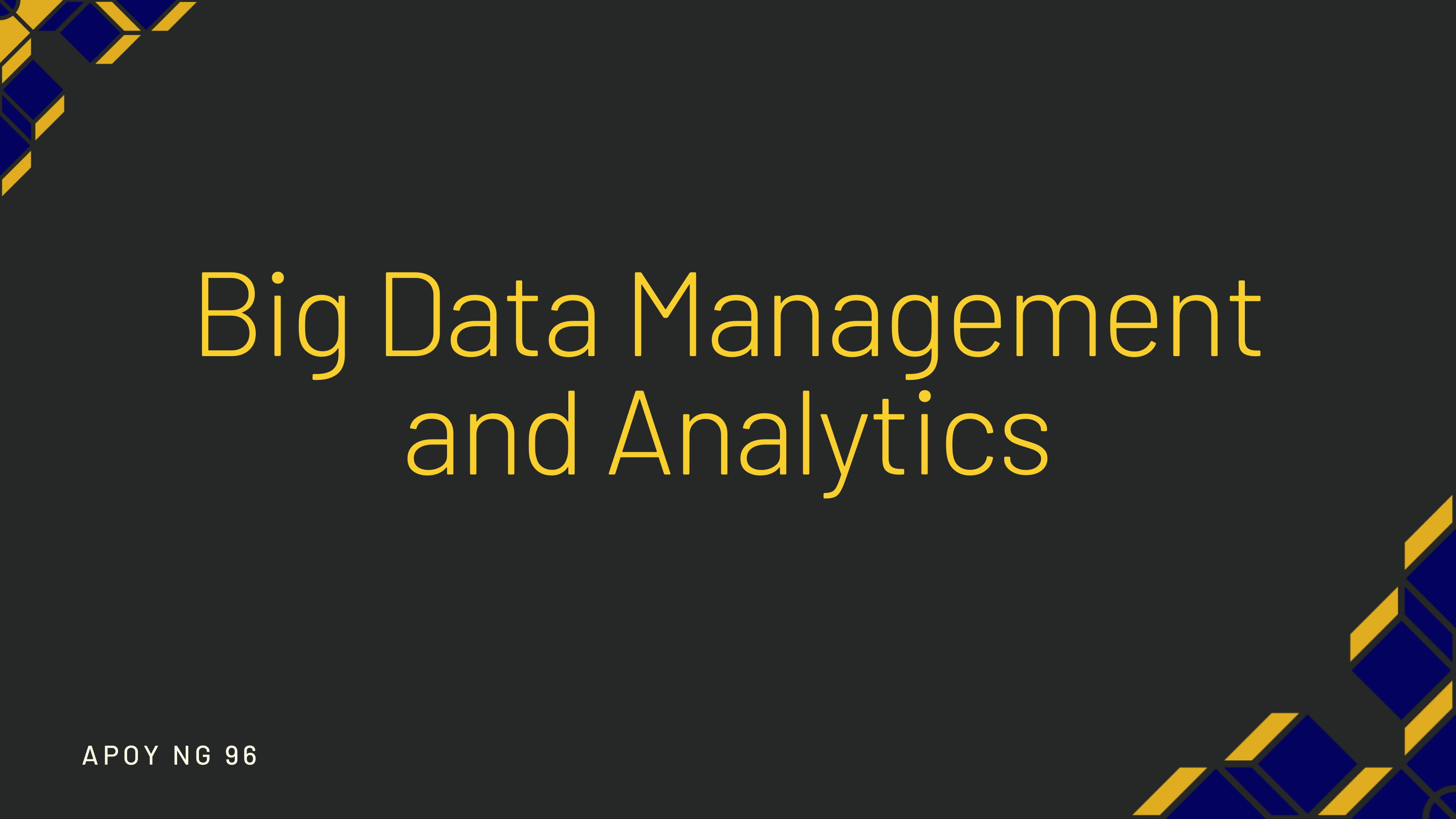

Big Data Management and Analytics

APOY NG 96